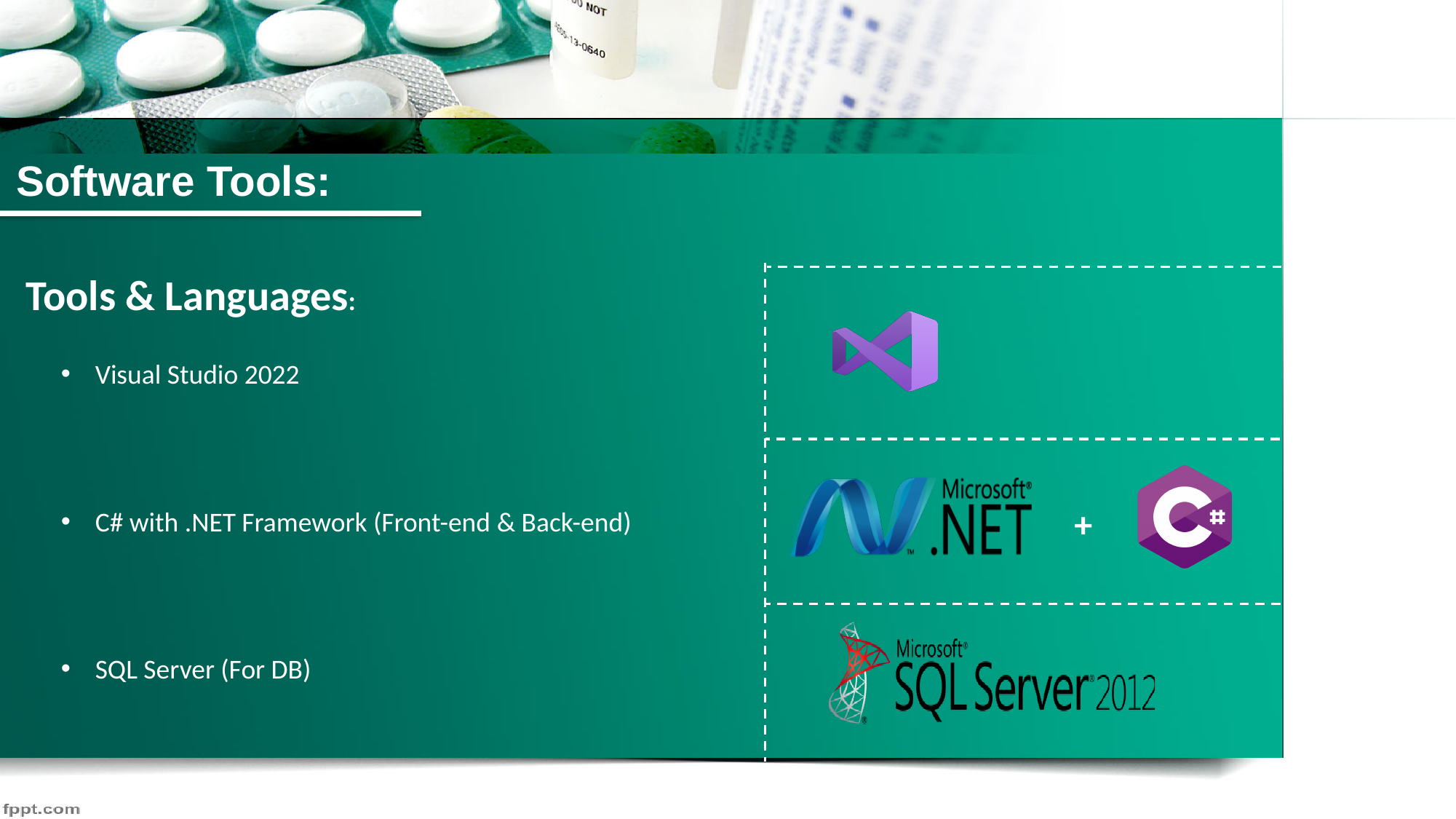

Software Tools:

Tools & Languages:

Visual Studio 2022

C# with .NET Framework (Front-end & Back-end)

SQL Server (For DB)

+